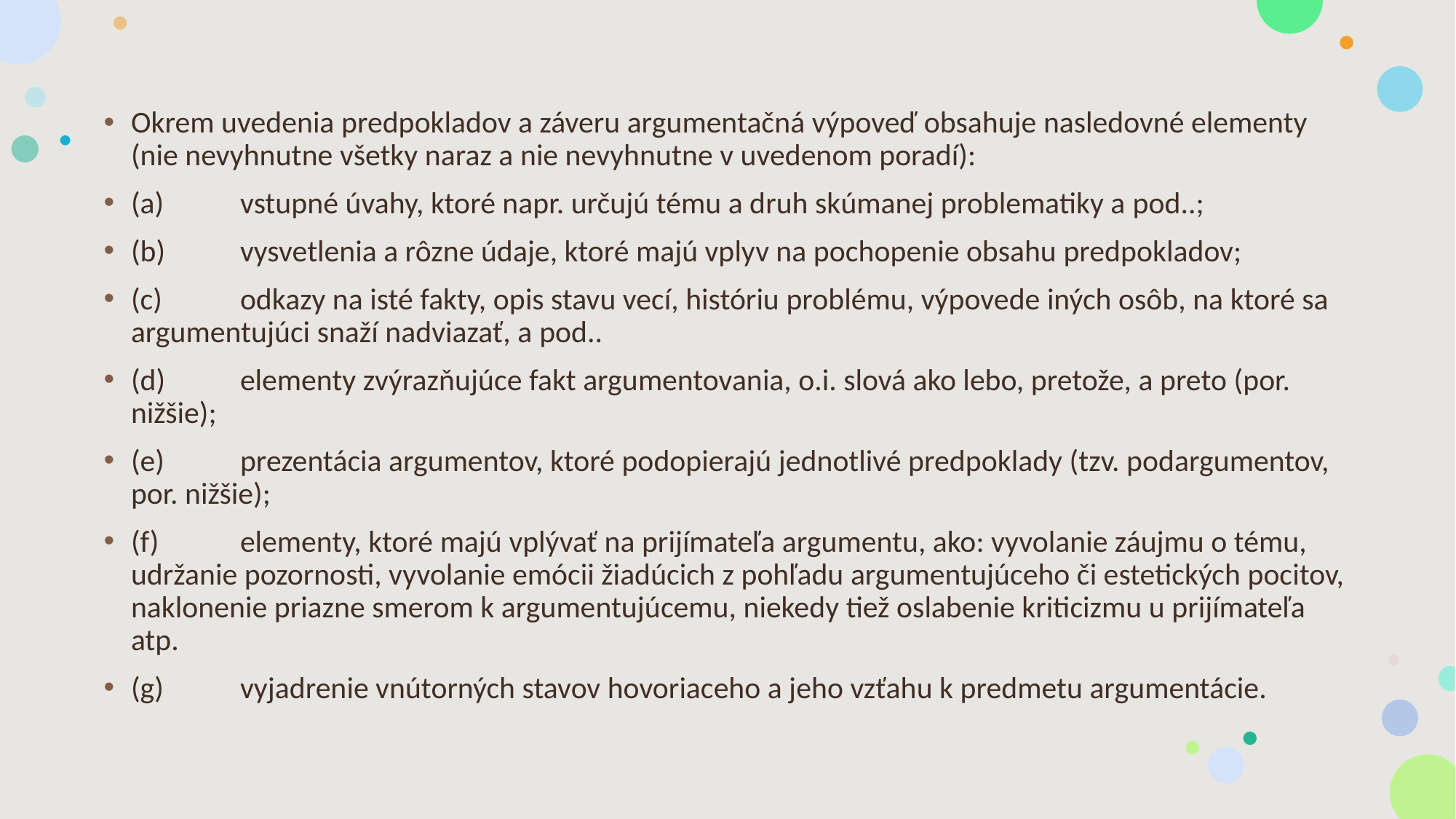

#
Okrem uvedenia predpokladov a záveru argumentačná výpoveď obsahuje nasledovné elementy (nie nevyhnutne všetky naraz a nie nevyhnutne v uvedenom poradí):
(a)	vstupné úvahy, ktoré napr. určujú tému a druh skúmanej problematiky a pod..;
(b)	vysvetlenia a rôzne údaje, ktoré majú vplyv na pochopenie obsahu predpokladov;
(c)	odkazy na isté fakty, opis stavu vecí, históriu problému, výpovede iných osôb, na ktoré sa argumentujúci snaží nadviazať, a pod..
(d)	elementy zvýrazňujúce fakt argumentovania, o.i. slová ako lebo, pretože, a preto (por. nižšie);
(e)	prezentácia argumentov, ktoré podopierajú jednotlivé predpoklady (tzv. podargumentov, por. nižšie);
(f)	elementy, ktoré majú vplývať na prijímateľa argumentu, ako: vyvolanie záujmu o tému, udržanie pozornosti, vyvolanie emócii žiadúcich z pohľadu argumentujúceho či estetických pocitov, naklonenie priazne smerom k argumentujúcemu, niekedy tiež oslabenie kriticizmu u prijímateľa atp.
(g)	vyjadrenie vnútorných stavov hovoriaceho a jeho vzťahu k predmetu argumentácie.